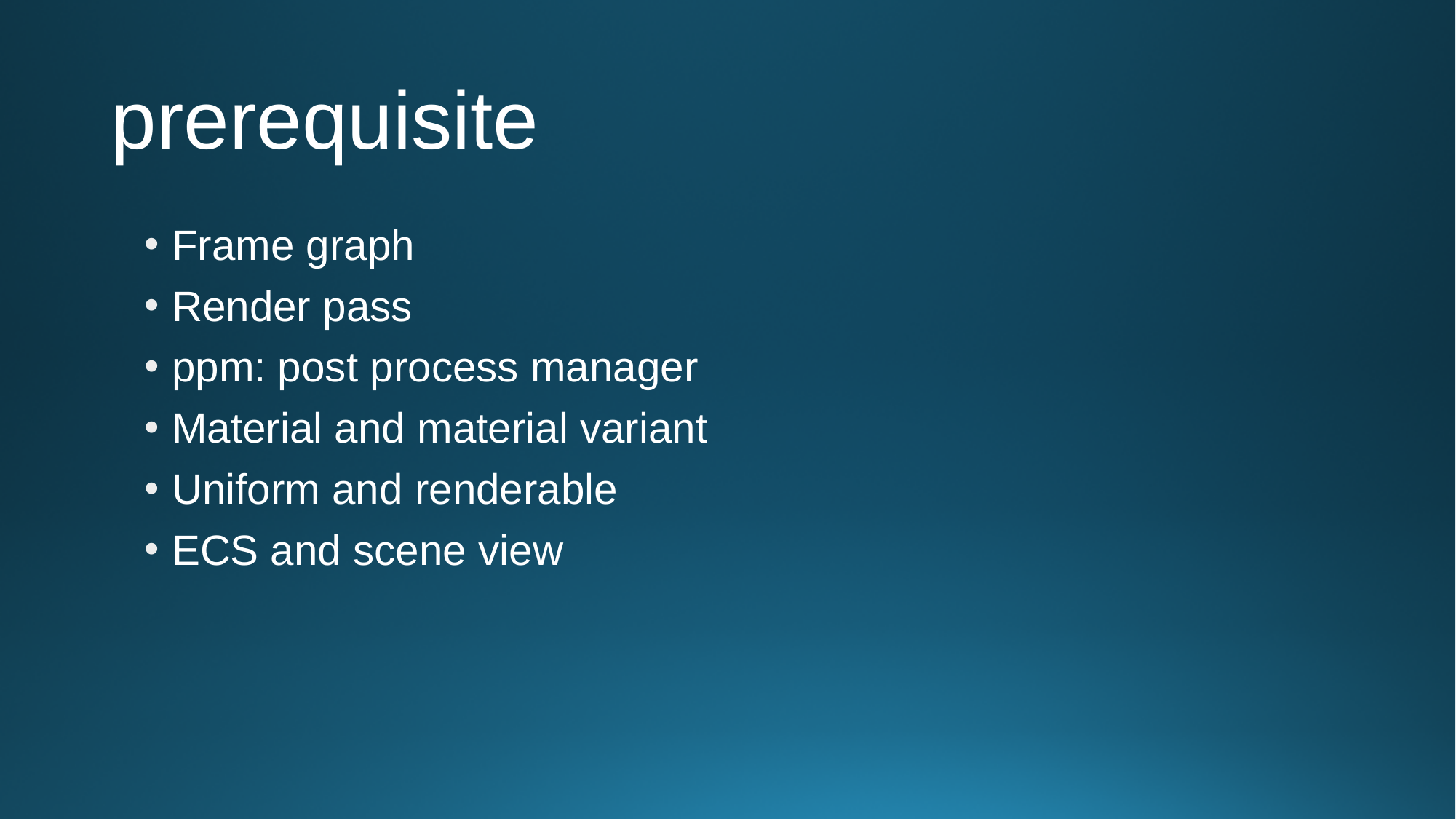

# prerequisite
Frame graph
Render pass
ppm: post process manager
Material and material variant
Uniform and renderable
ECS and scene view